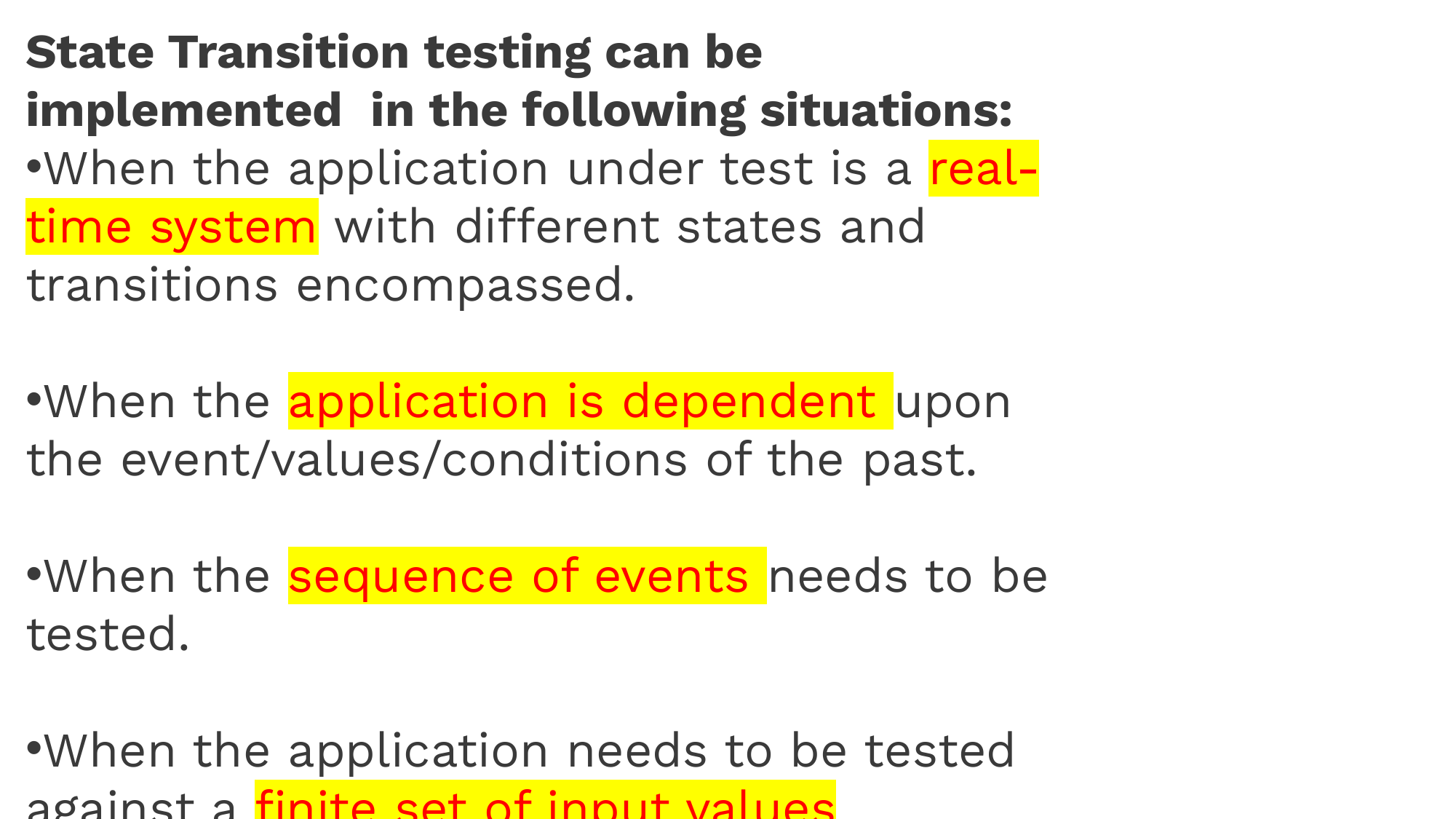

State Transition testing can be implemented  in the following situations:
When the application under test is a real-time system with different states and transitions encompassed.

When the application is dependent upon the event/values/conditions of the past.

When the sequence of events needs to be tested.

When the application needs to be tested against a finite set of input values.